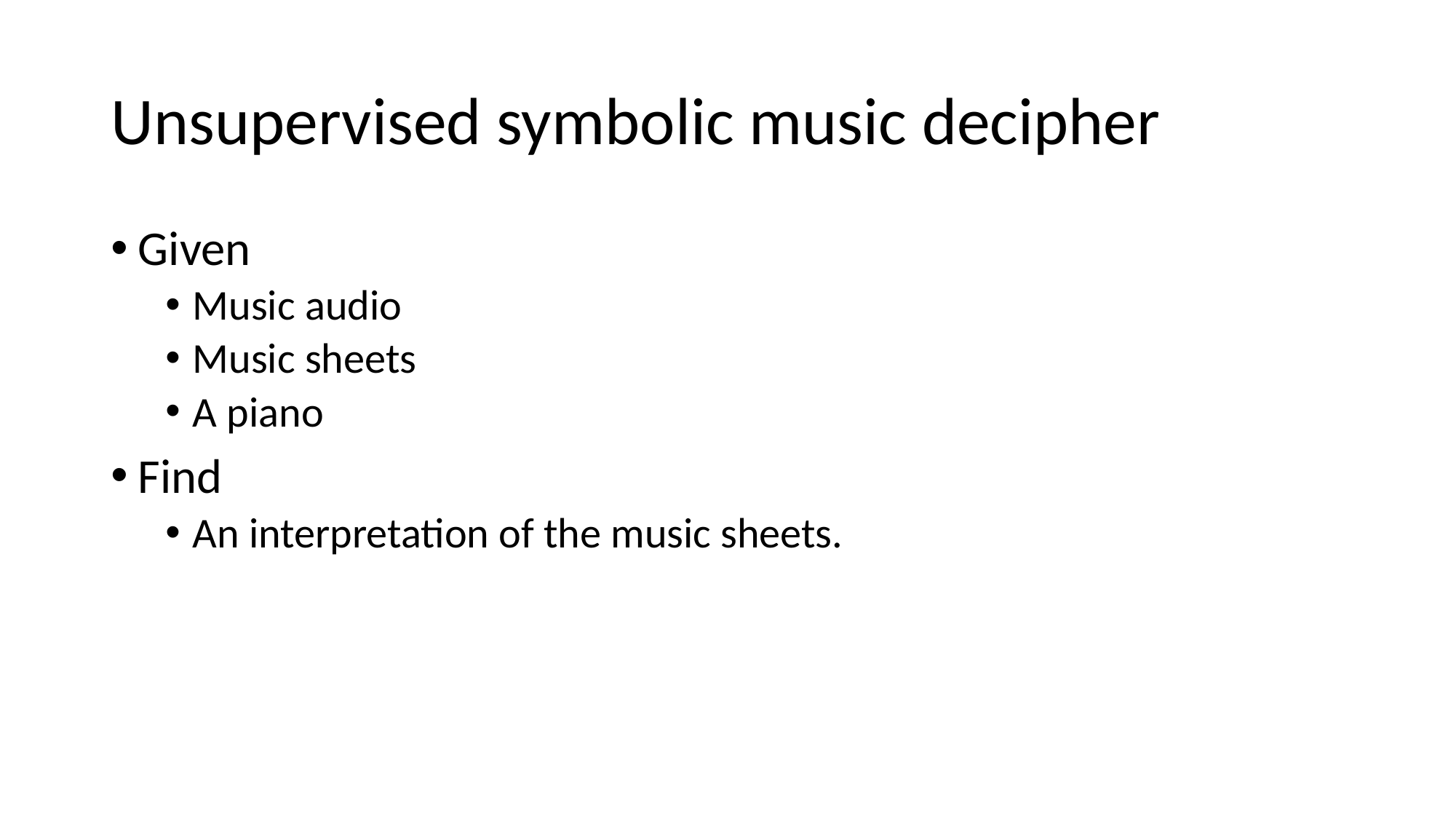

# Unsupervised symbolic music decipher
Given
Music audio
Music sheets
A piano
Find
An interpretation of the music sheets.